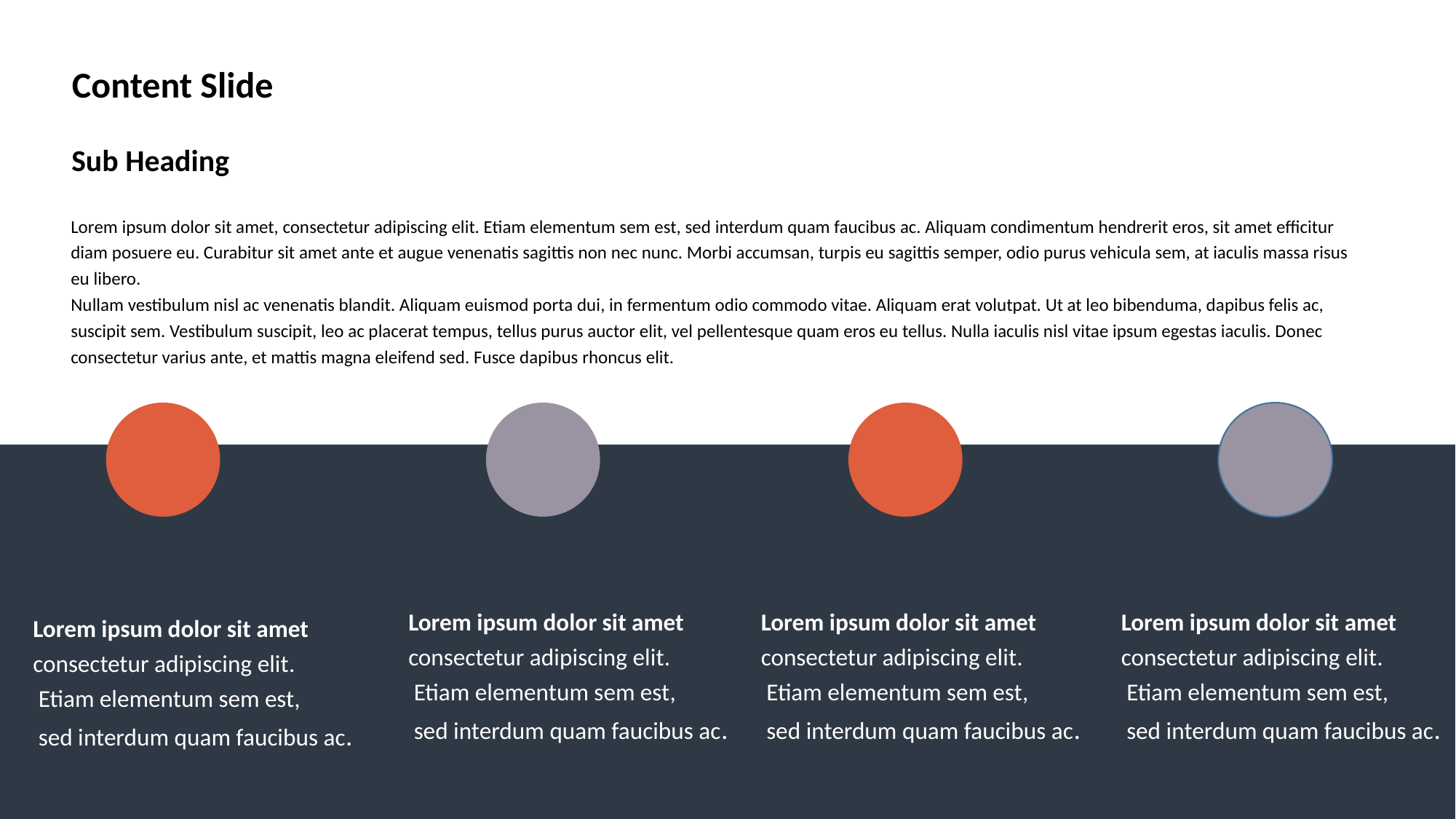

Content Slide
Sub Heading
Lorem ipsum dolor sit amet, consectetur adipiscing elit. Etiam elementum sem est, sed interdum quam faucibus ac. Aliquam condimentum hendrerit eros, sit amet efficitur diam posuere eu. Curabitur sit amet ante et augue venenatis sagittis non nec nunc. Morbi accumsan, turpis eu sagittis semper, odio purus vehicula sem, at iaculis massa risus eu libero.
Nullam vestibulum nisl ac venenatis blandit. Aliquam euismod porta dui, in fermentum odio commodo vitae. Aliquam erat volutpat. Ut at leo bibenduma, dapibus felis ac, suscipit sem. Vestibulum suscipit, leo ac placerat tempus, tellus purus auctor elit, vel pellentesque quam eros eu tellus. Nulla iaculis nisl vitae ipsum egestas iaculis. Donec consectetur varius ante, et mattis magna eleifend sed. Fusce dapibus rhoncus elit.

Lorem ipsum dolor sit amet
consectetur adipiscing elit.
 Etiam elementum sem est,
 sed interdum quam faucibus ac.
Lorem ipsum dolor sit amet
consectetur adipiscing elit.
 Etiam elementum sem est,
 sed interdum quam faucibus ac.
Lorem ipsum dolor sit amet
consectetur adipiscing elit.
 Etiam elementum sem est,
 sed interdum quam faucibus ac.
Lorem ipsum dolor sit amet
consectetur adipiscing elit.
 Etiam elementum sem est,
 sed interdum quam faucibus ac.